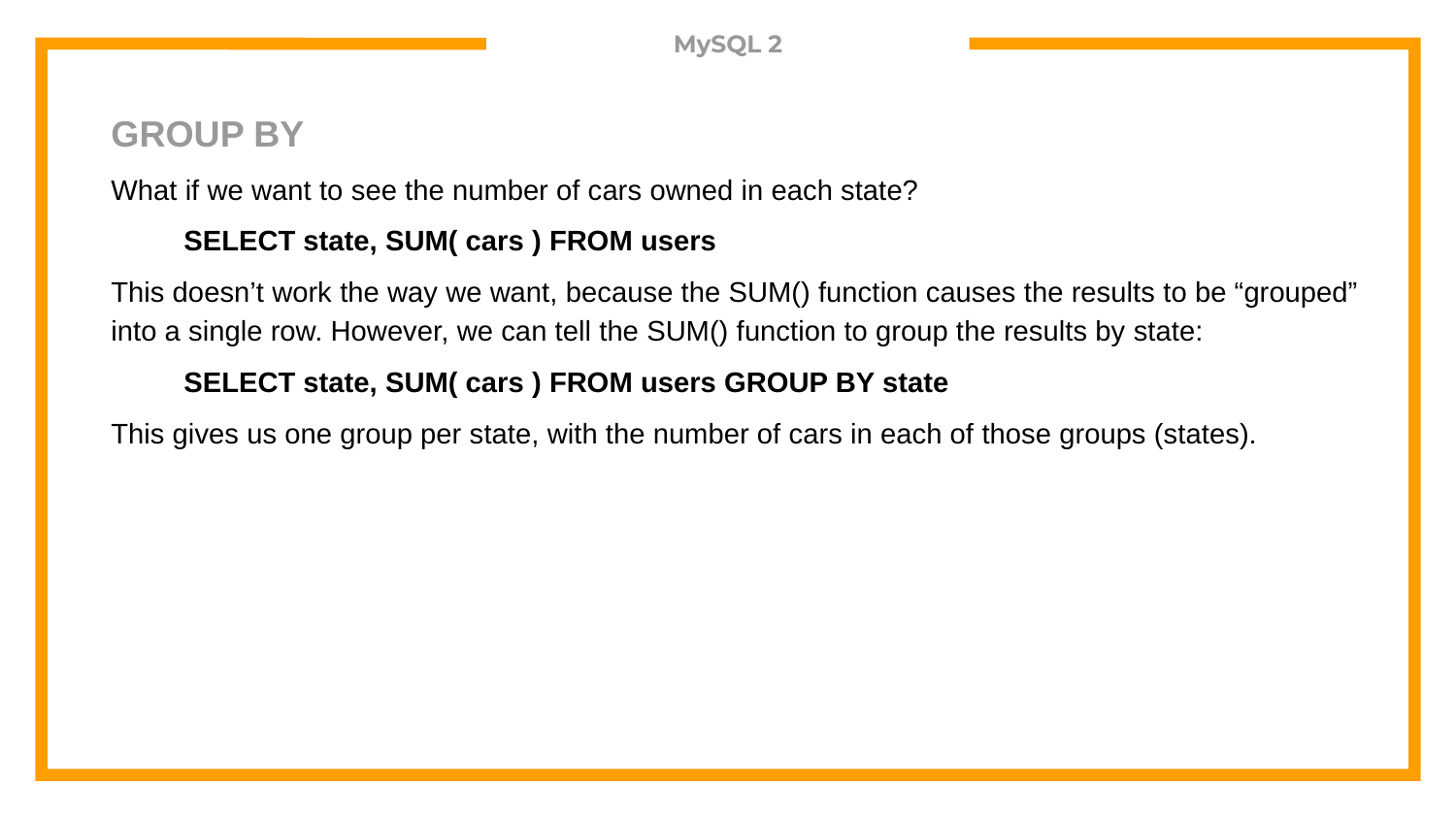

# MySQL 2
GROUP BY
What if we want to see the number of cars owned in each state?
SELECT state, SUM( cars ) FROM users
This doesn’t work the way we want, because the SUM() function causes the results to be “grouped” into a single row. However, we can tell the SUM() function to group the results by state:
SELECT state, SUM( cars ) FROM users GROUP BY state
This gives us one group per state, with the number of cars in each of those groups (states).